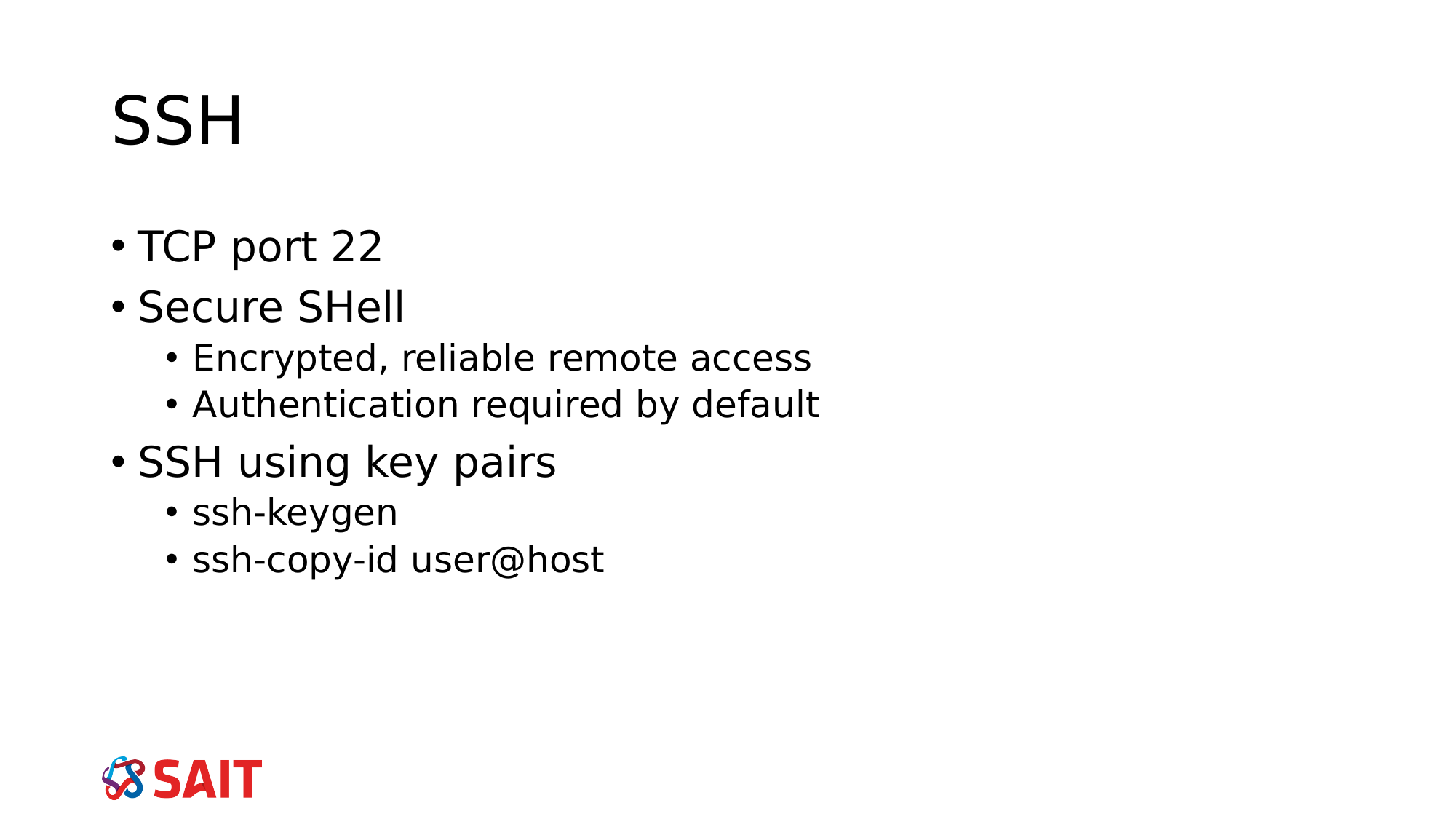

# SSH
TCP port 22
Secure SHell
Encrypted, reliable remote access
Authentication required by default
SSH using key pairs
ssh-keygen
ssh-copy-id user@host